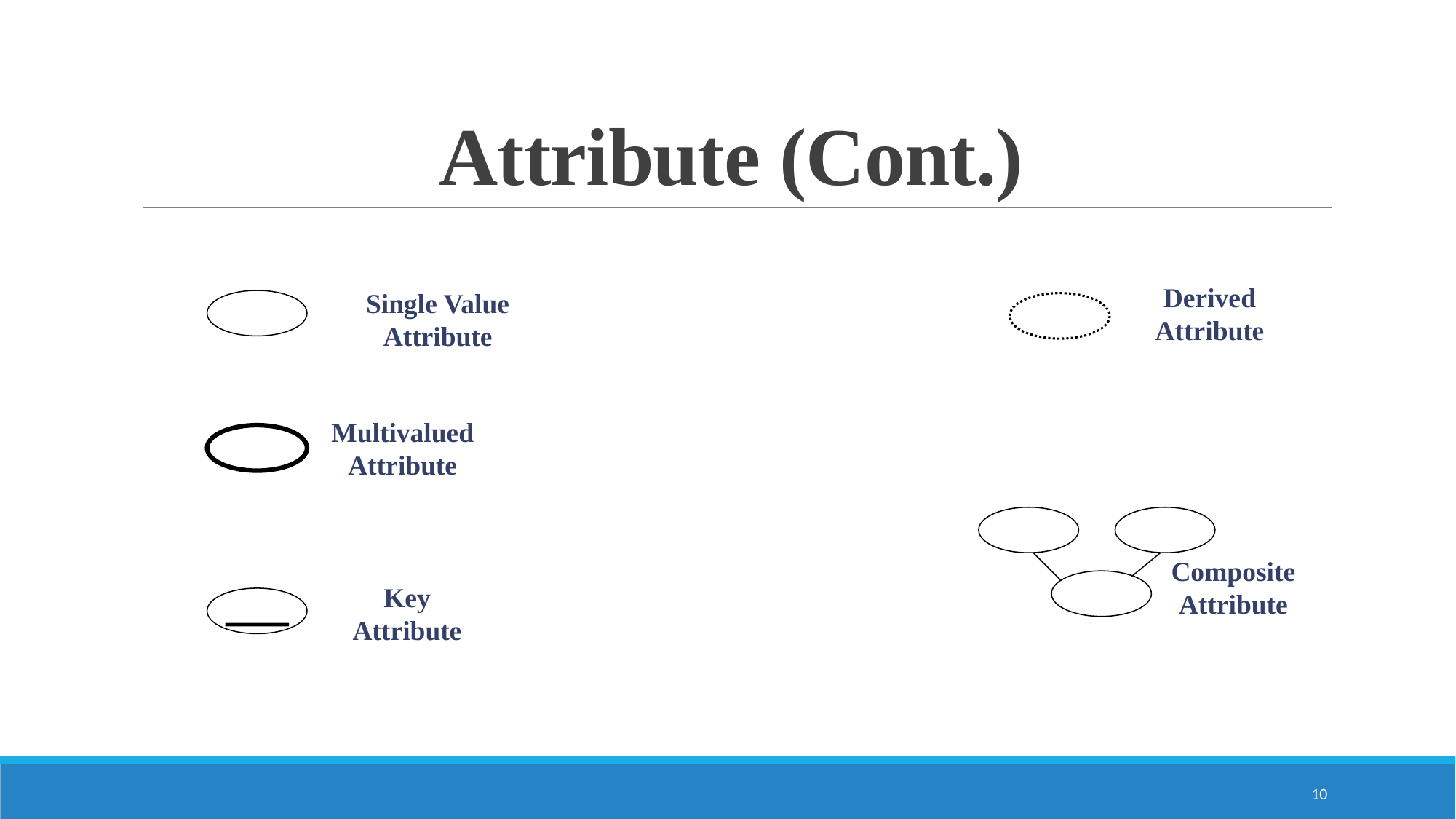

# Attribute (Cont.)

Derived Attribute

Single Value Attribute

Multivalued Attribute

Composite Attribute
Key Attribute

10